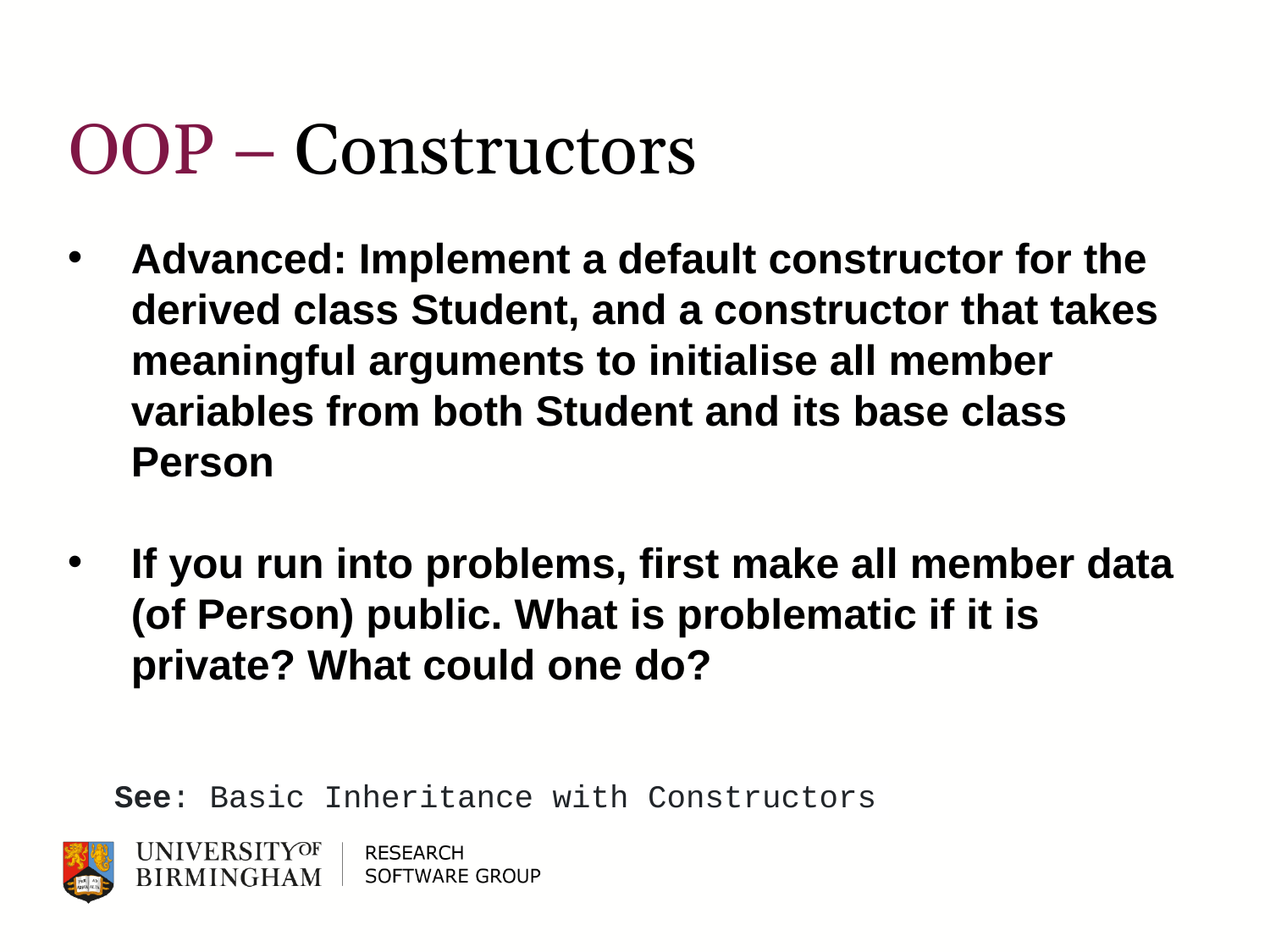

# OOP – Constructors
Advanced: Implement a default constructor for the derived class Student, and a constructor that takes meaningful arguments to initialise all member variables from both Student and its base class Person

If you run into problems, first make all member data (of Person) public. What is problematic if it is private? What could one do?
See: Basic Inheritance with Constructors